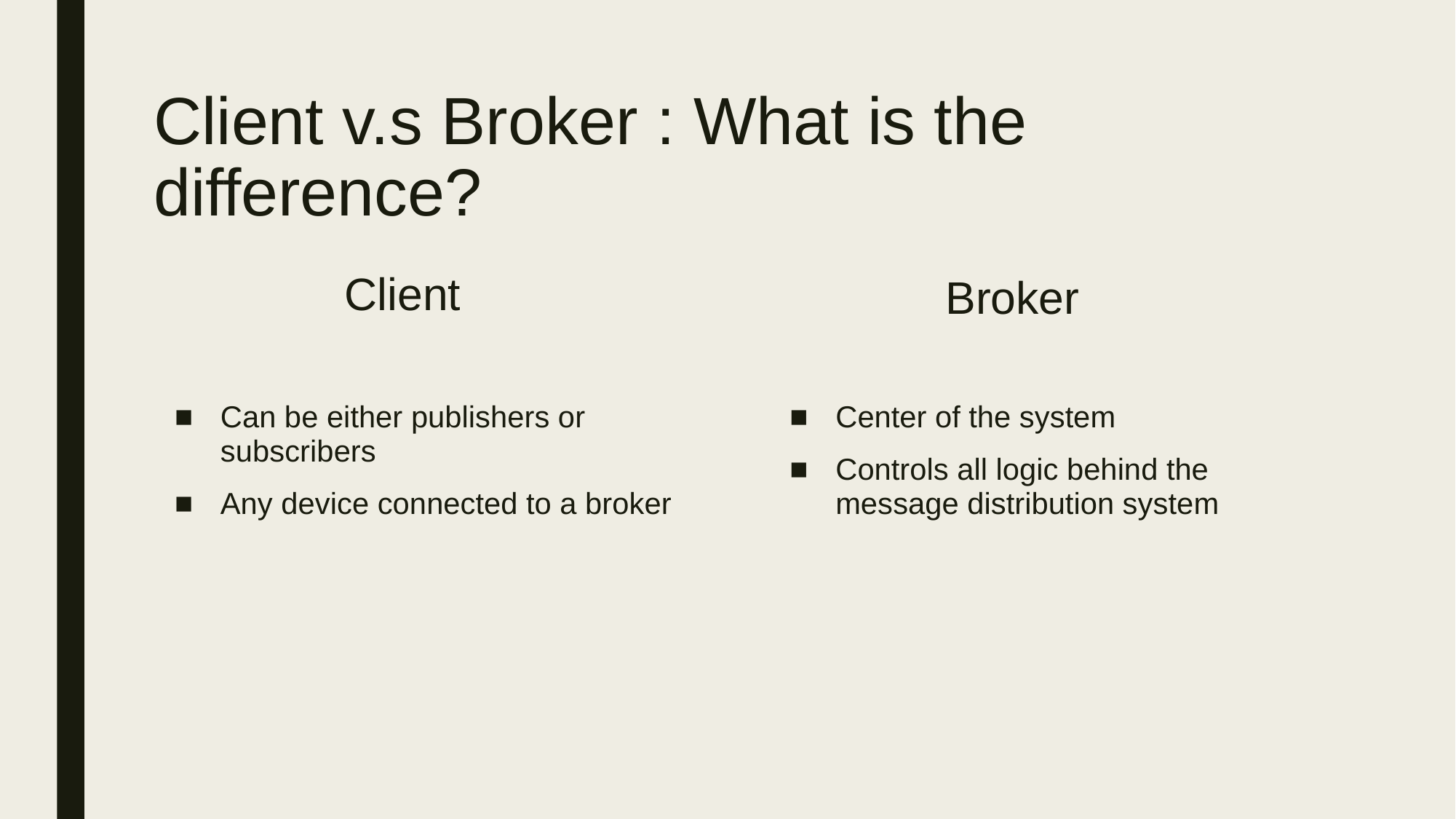

# Client v.s Broker : What is the difference?
Client
Broker
Can be either publishers or subscribers
Any device connected to a broker
Center of the system
Controls all logic behind the message distribution system